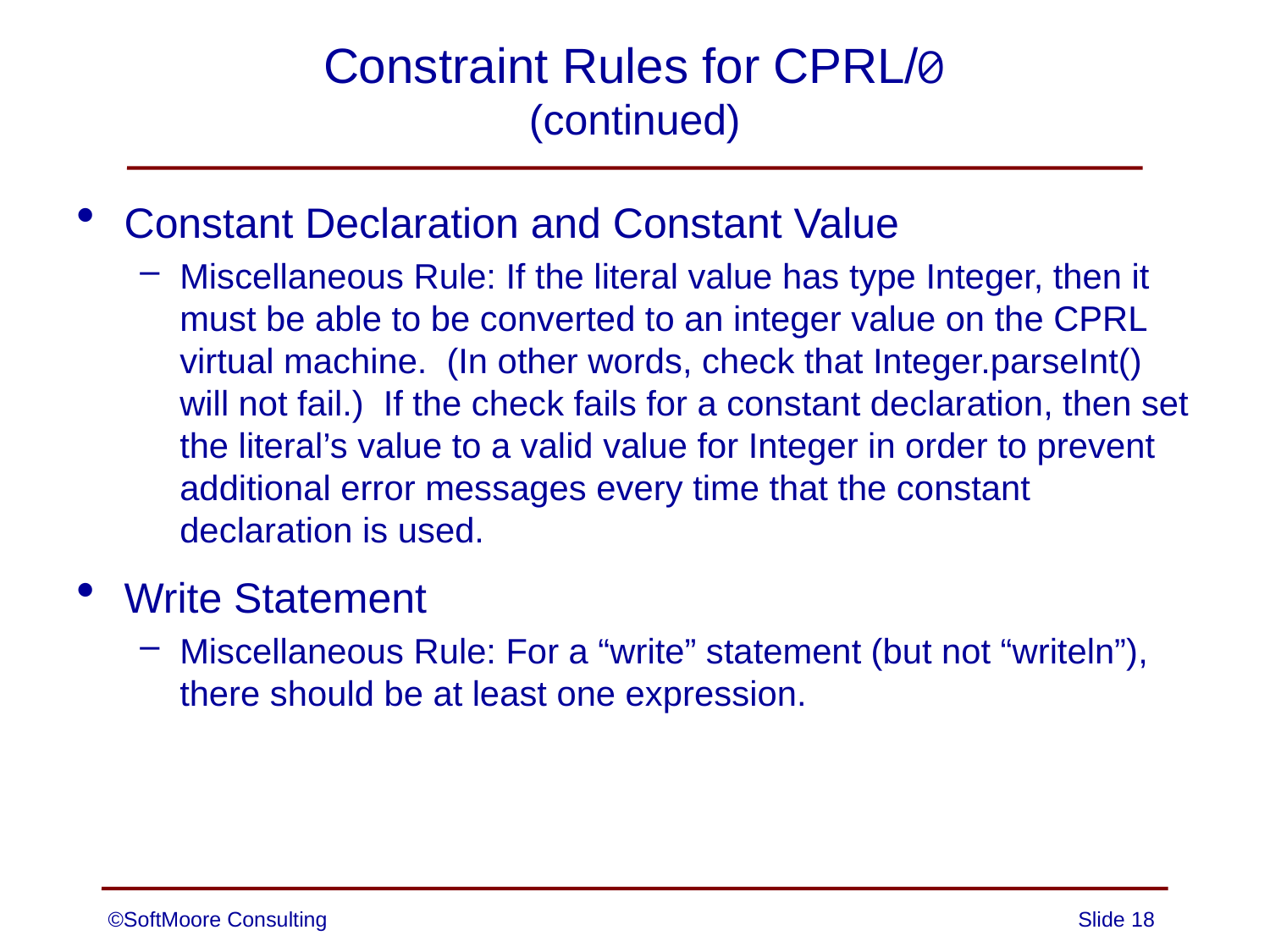

# Constraint Rules for CPRL/0 (continued)
Constant Declaration and Constant Value
Miscellaneous Rule: If the literal value has type Integer, then it must be able to be converted to an integer value on the CPRL virtual machine.  (In other words, check that Integer.parseInt() will not fail.)  If the check fails for a constant declaration, then set the literal’s value to a valid value for Integer in order to prevent additional error messages every time that the constant declaration is used.
Write Statement
Miscellaneous Rule: For a “write” statement (but not “writeln”), there should be at least one expression.
©SoftMoore Consulting
Slide 18